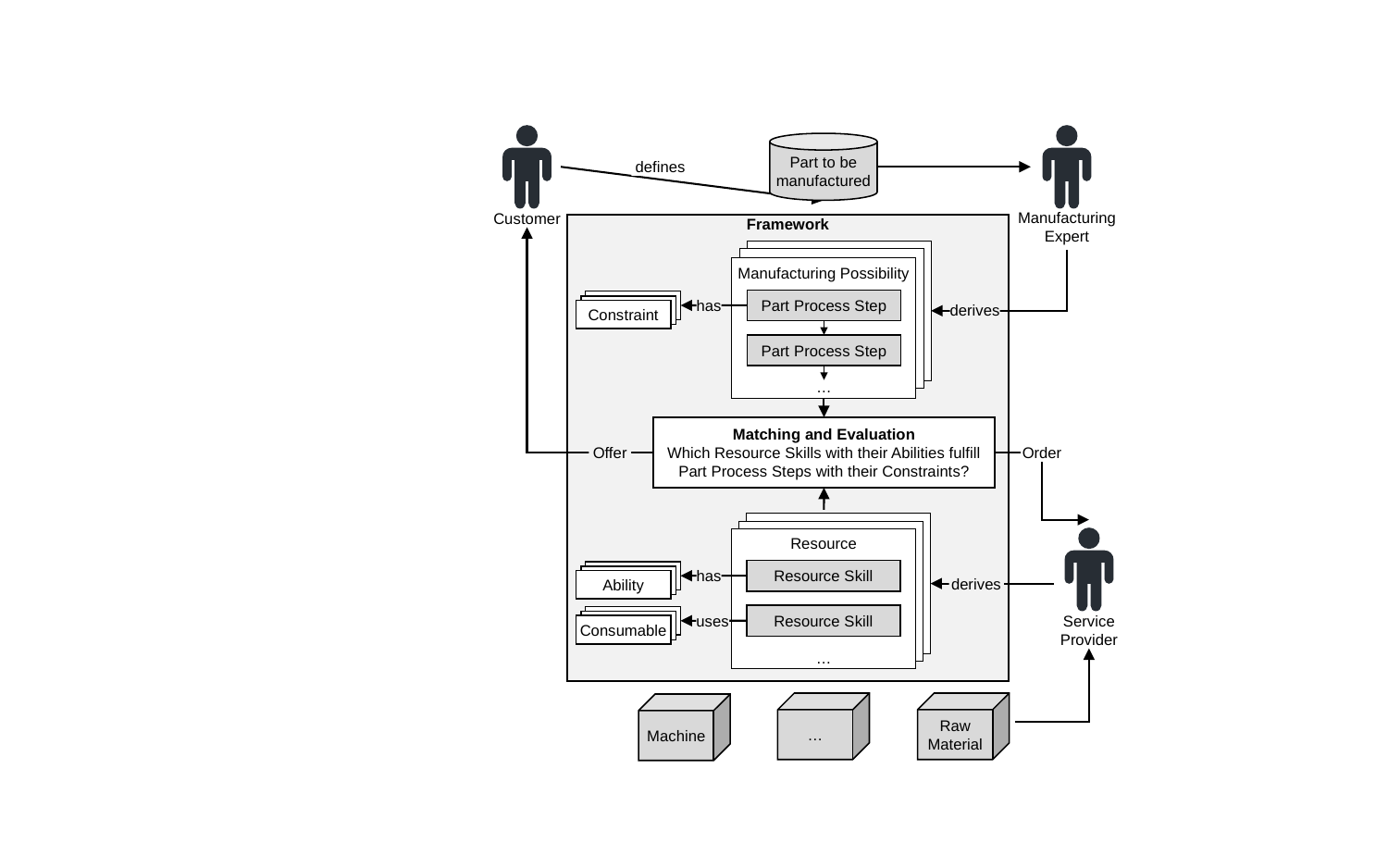

Customer

Manufacturing
Expert
Part to be manufactured
defines
Framework

Manufacturing Possibility

Part Process Step
Part Process Step
…

Constraint
has
derives
Matching and Evaluation
Which Resource Skills with their Abilities fulfill Part Process Steps with their Constraints?
Offer
Order

Resource

Resource Skill
Resource Skill
…

Service
Provider

Ability
has
derives

Consumable
uses
…
Raw Material
Machine